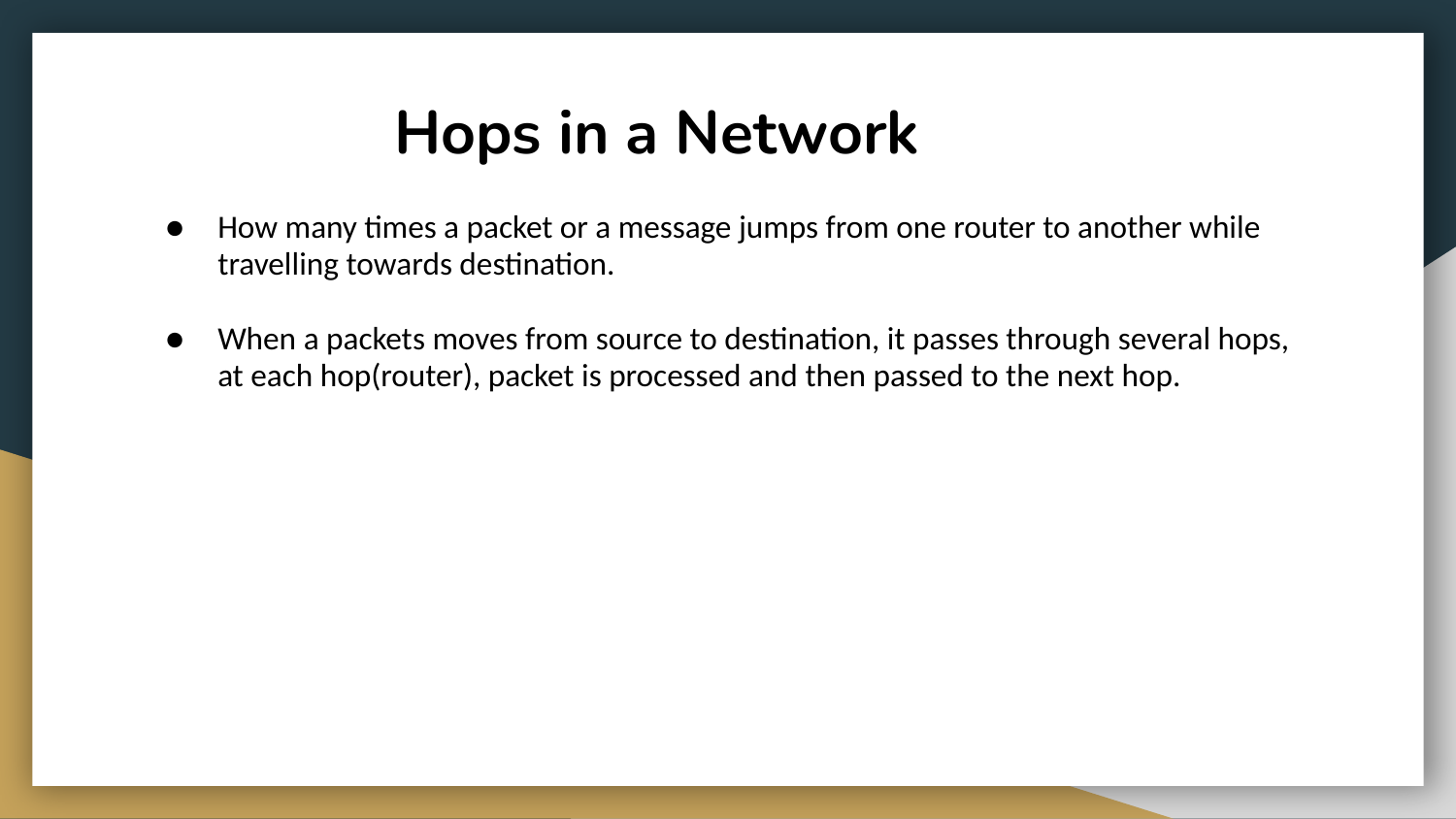

# Hops in a Network
How many times a packet or a message jumps from one router to another while travelling towards destination.
00
When a packets moves from source to destination, it passes through several hops, at each hop(router), packet is processed and then passed to the next hop.